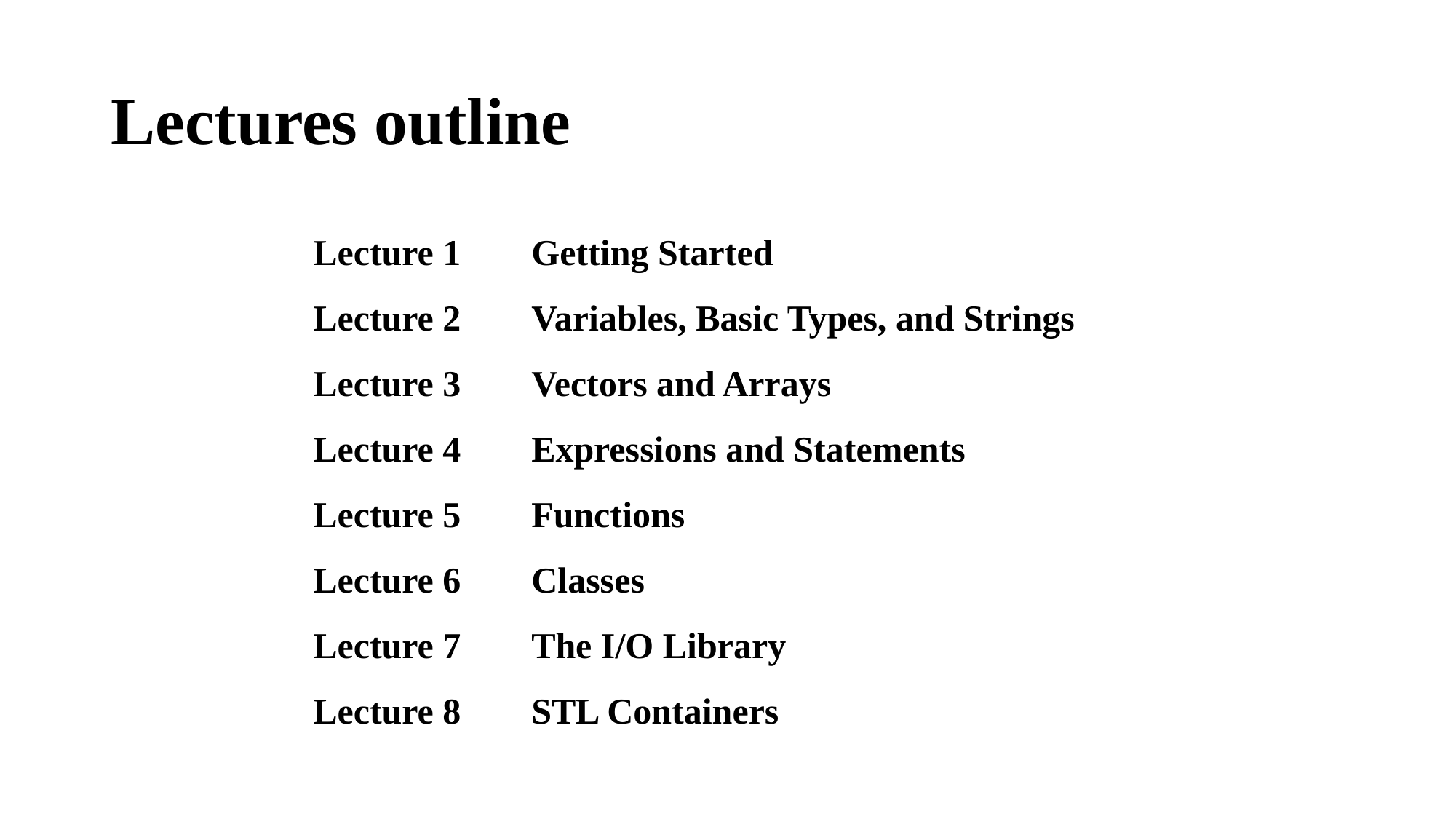

# Lectures outline
Lecture 1	Getting Started
Lecture 2	Variables, Basic Types, and Strings
Lecture 3	Vectors and Arrays
Lecture 4	Expressions and Statements
Lecture 5	Functions
Lecture 6	Classes
Lecture 7	The I/O Library
Lecture 8	STL Containers